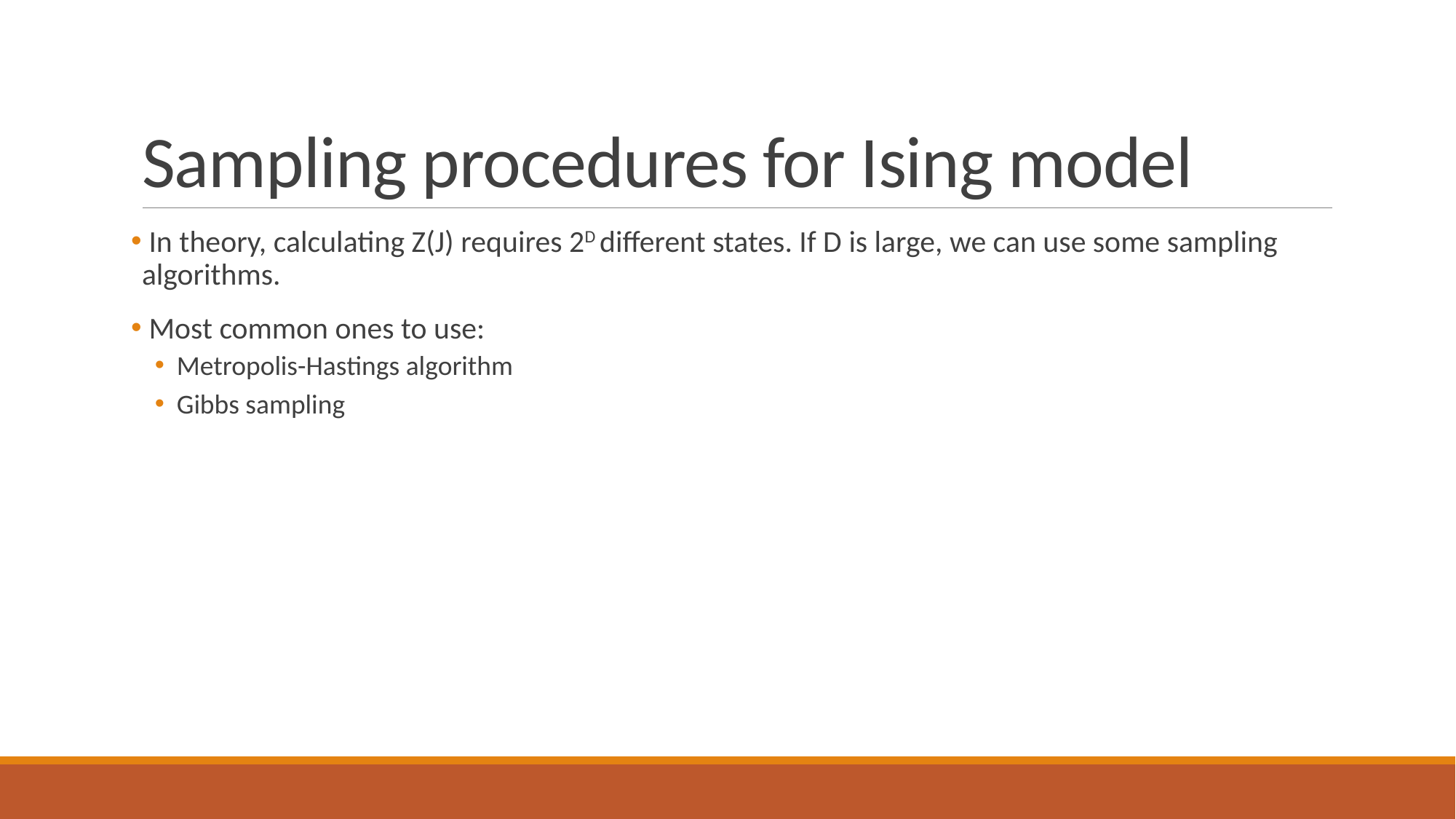

# Sampling procedures for Ising model
 In theory, calculating Z(J) requires 2D different states. If D is large, we can use some sampling algorithms.
 Most common ones to use:
Metropolis-Hastings algorithm
Gibbs sampling